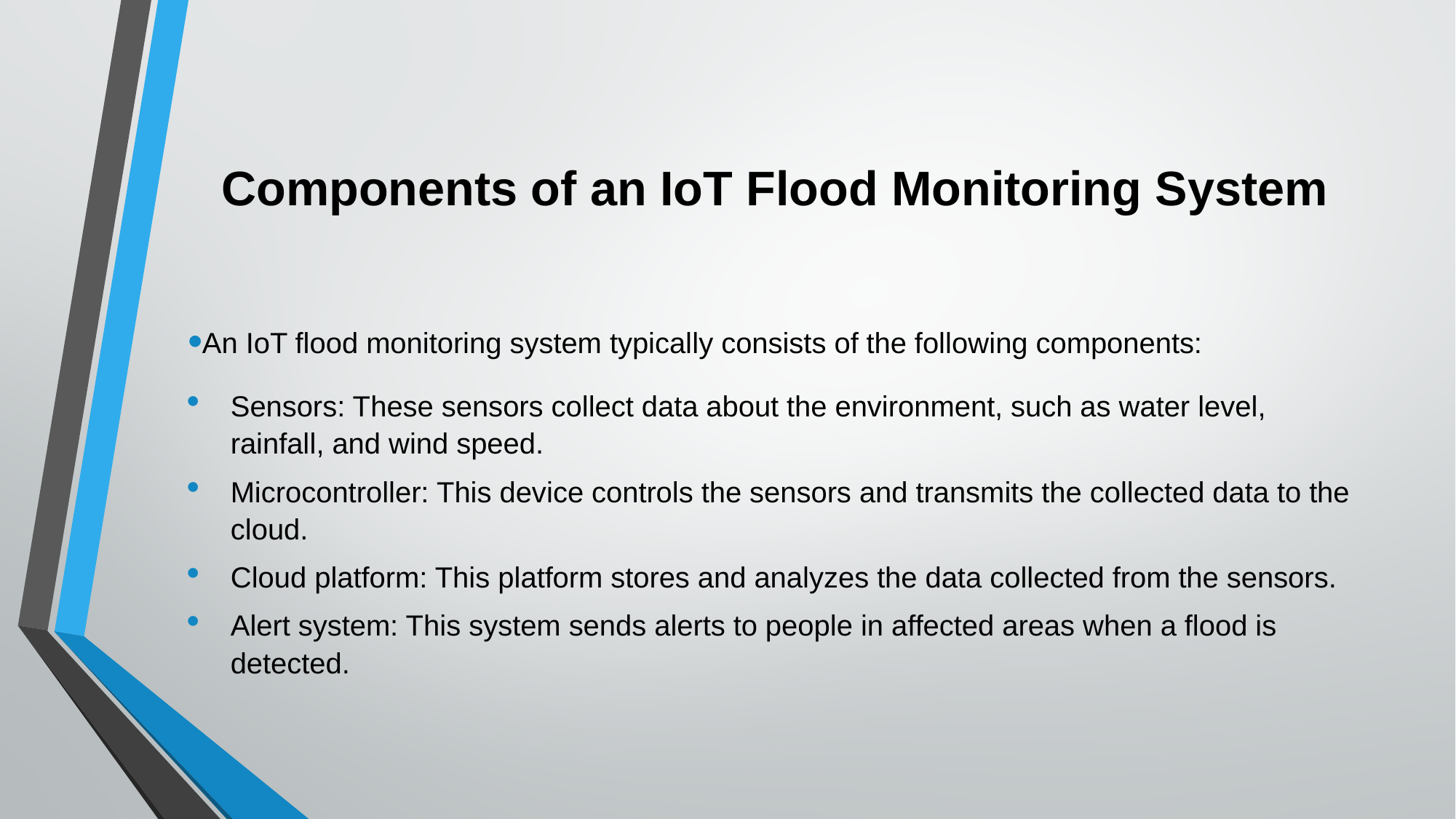

# Components of an IoT Flood Monitoring System
An IoT flood monitoring system typically consists of the following components:
Sensors: These sensors collect data about the environment, such as water level, rainfall, and wind speed.
Microcontroller: This device controls the sensors and transmits the collected data to the cloud.
Cloud platform: This platform stores and analyzes the data collected from the sensors.
Alert system: This system sends alerts to people in affected areas when a flood is detected.